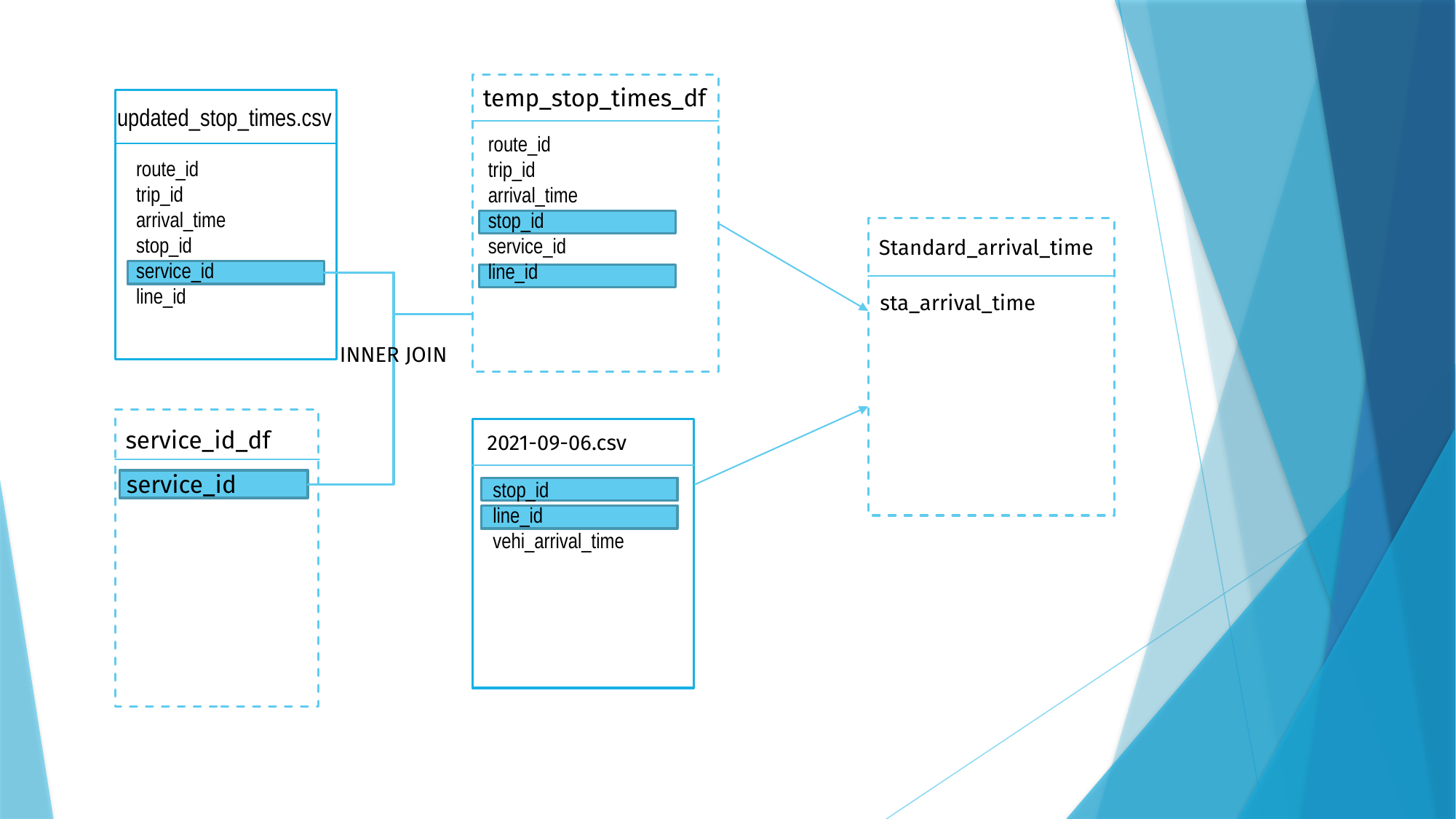

temp_stop_times_df

updated_stop_times.csv
route_id
trip_id
arrival_time
stop_id
service_id
line_id

route_id
trip_id
arrival_time
stop_id
service_id
line_id

Standard_arrival_time

sta_arrival_time
INNER JOIN

service_id_df
2021-09-06.csv
service_id

stop_id
line_id
vehi_arrival_time